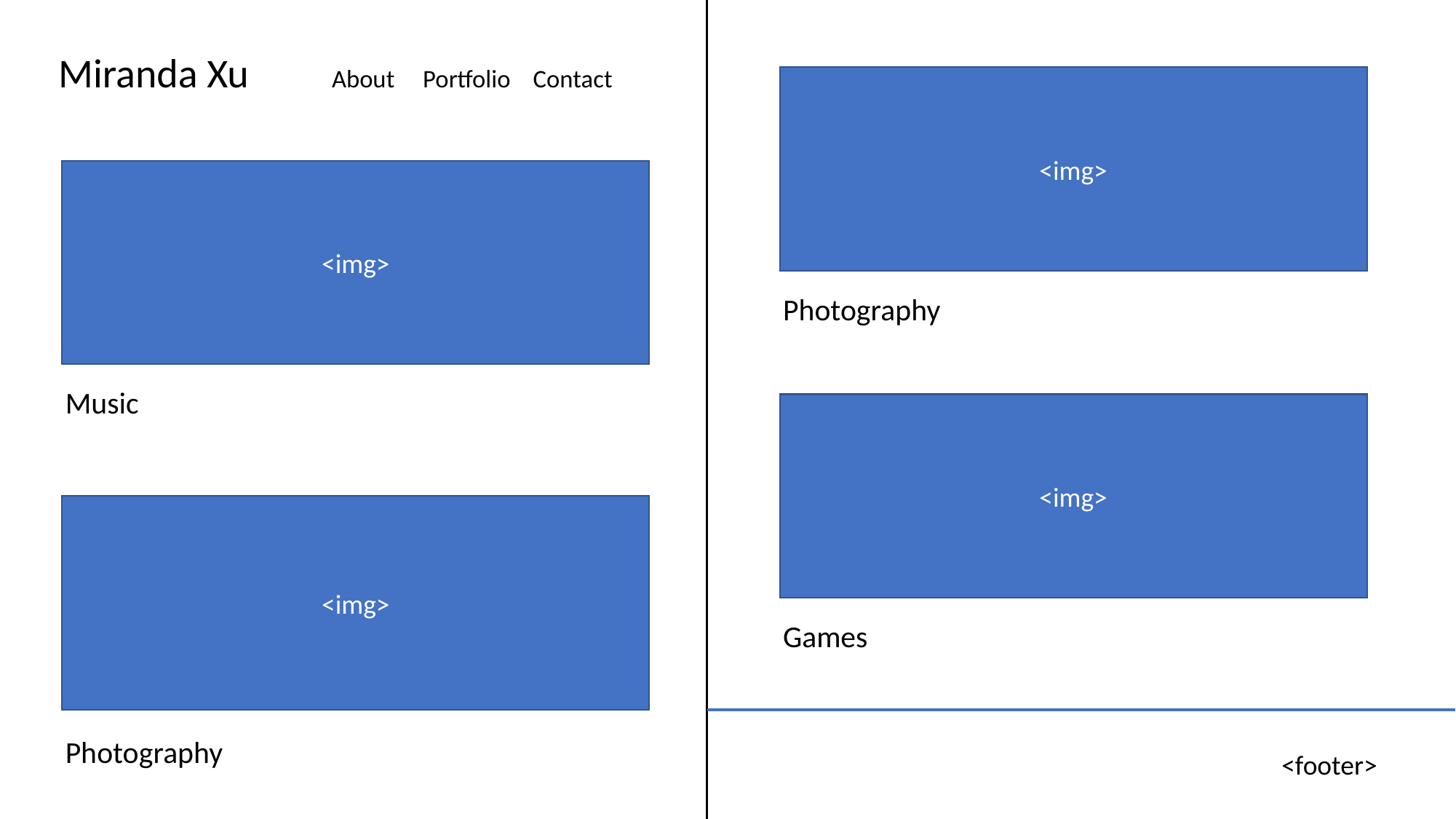

# Miranda Xu
About     Portfolio    Contact
<img>
<img>
Photography
Music
<img>
<img>
Games
Photography
<footer>